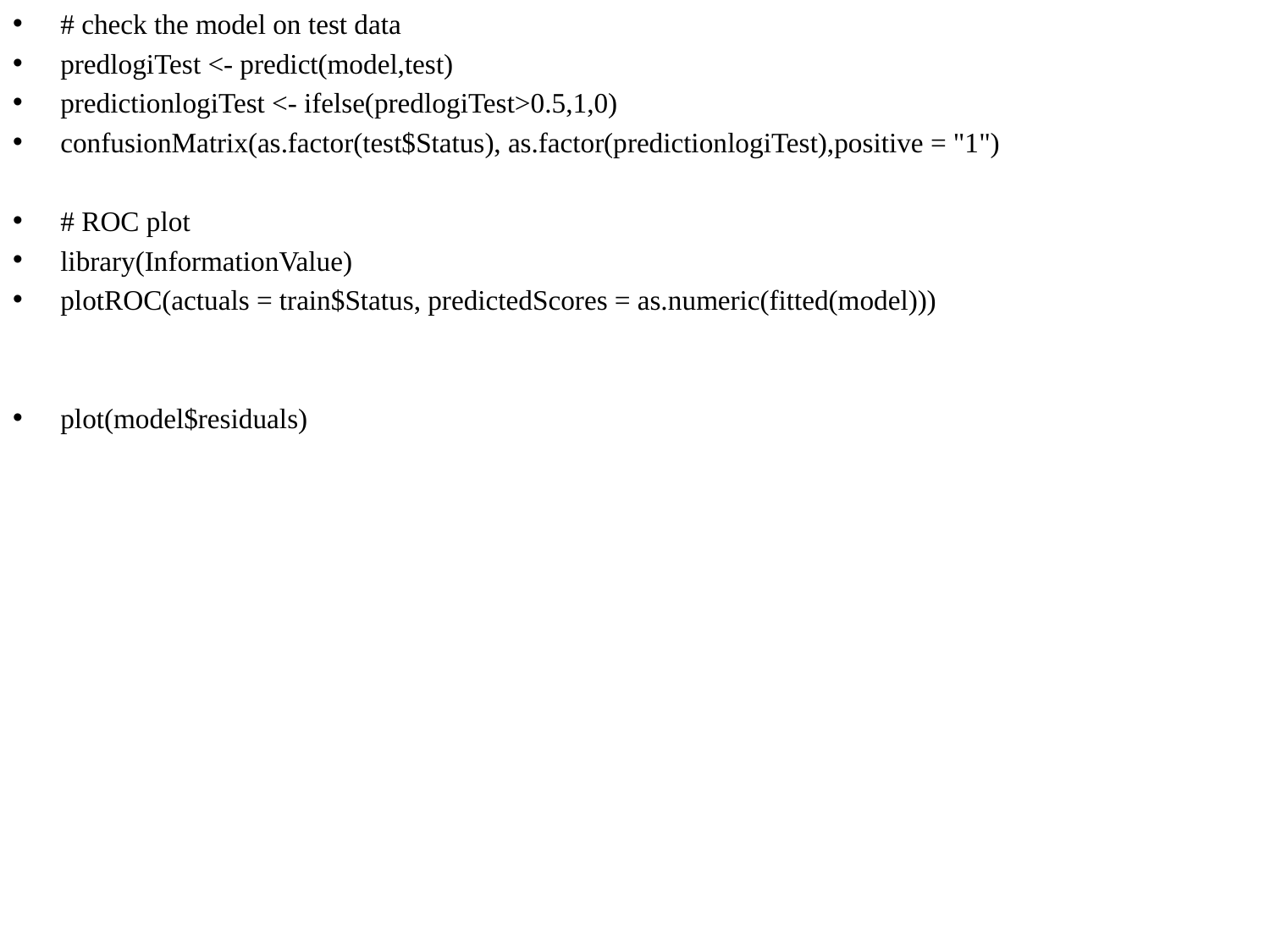

# check the model on test data
predlogiTest <- predict(model,test)
predictionlogiTest <- ifelse(predlogiTest>0.5,1,0)
confusionMatrix(as.factor(test$Status), as.factor(predictionlogiTest),positive = "1")

# ROC plot
library(InformationValue)
plotROC(actuals = train$Status, predictedScores = as.numeric(fitted(model)))

plot(model$residuals)